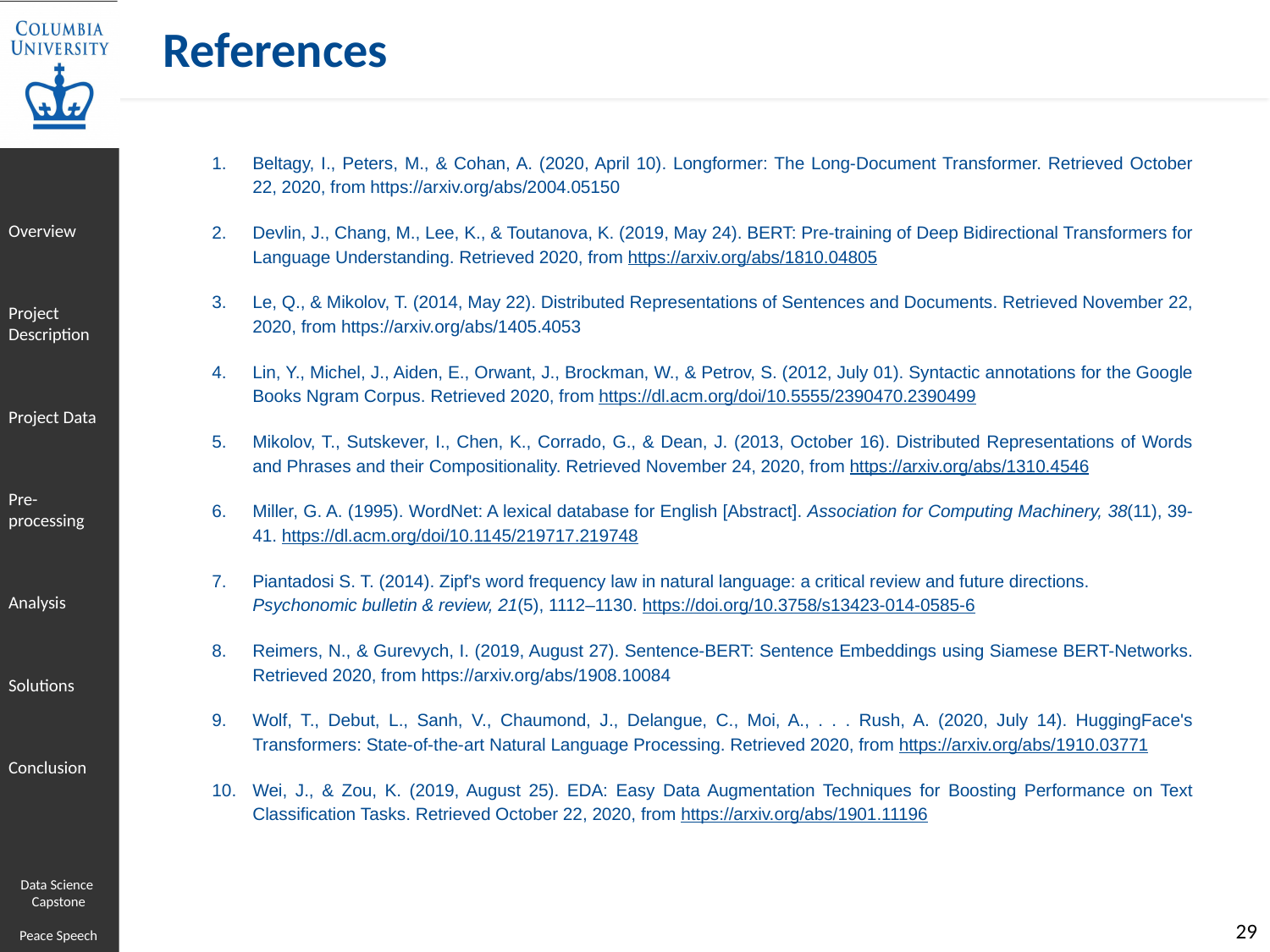

References
Beltagy, I., Peters, M., & Cohan, A. (2020, April 10). Longformer: The Long-Document Transformer. Retrieved October 22, 2020, from https://arxiv.org/abs/2004.05150
Devlin, J., Chang, M., Lee, K., & Toutanova, K. (2019, May 24). BERT: Pre-training of Deep Bidirectional Transformers for Language Understanding. Retrieved 2020, from https://arxiv.org/abs/1810.04805
Le, Q., & Mikolov, T. (2014, May 22). Distributed Representations of Sentences and Documents. Retrieved November 22, 2020, from https://arxiv.org/abs/1405.4053
Lin, Y., Michel, J., Aiden, E., Orwant, J., Brockman, W., & Petrov, S. (2012, July 01). Syntactic annotations for the Google Books Ngram Corpus. Retrieved 2020, from https://dl.acm.org/doi/10.5555/2390470.2390499
Mikolov, T., Sutskever, I., Chen, K., Corrado, G., & Dean, J. (2013, October 16). Distributed Representations of Words and Phrases and their Compositionality. Retrieved November 24, 2020, from https://arxiv.org/abs/1310.4546
Miller, G. A. (1995). WordNet: A lexical database for English [Abstract]. Association for Computing Machinery, 38(11), 39-41. https://dl.acm.org/doi/10.1145/219717.219748
Piantadosi S. T. (2014). Zipf's word frequency law in natural language: a critical review and future directions. Psychonomic bulletin & review, 21(5), 1112–1130. https://doi.org/10.3758/s13423-014-0585-6
Reimers, N., & Gurevych, I. (2019, August 27). Sentence-BERT: Sentence Embeddings using Siamese BERT-Networks. Retrieved 2020, from https://arxiv.org/abs/1908.10084
Wolf, T., Debut, L., Sanh, V., Chaumond, J., Delangue, C., Moi, A., . . . Rush, A. (2020, July 14). HuggingFace's Transformers: State-of-the-art Natural Language Processing. Retrieved 2020, from https://arxiv.org/abs/1910.03771
Wei, J., & Zou, K. (2019, August 25). EDA: Easy Data Augmentation Techniques for Boosting Performance on Text Classification Tasks. Retrieved October 22, 2020, from https://arxiv.org/abs/1901.11196

Data Science
Capstone

Peace Speech
29